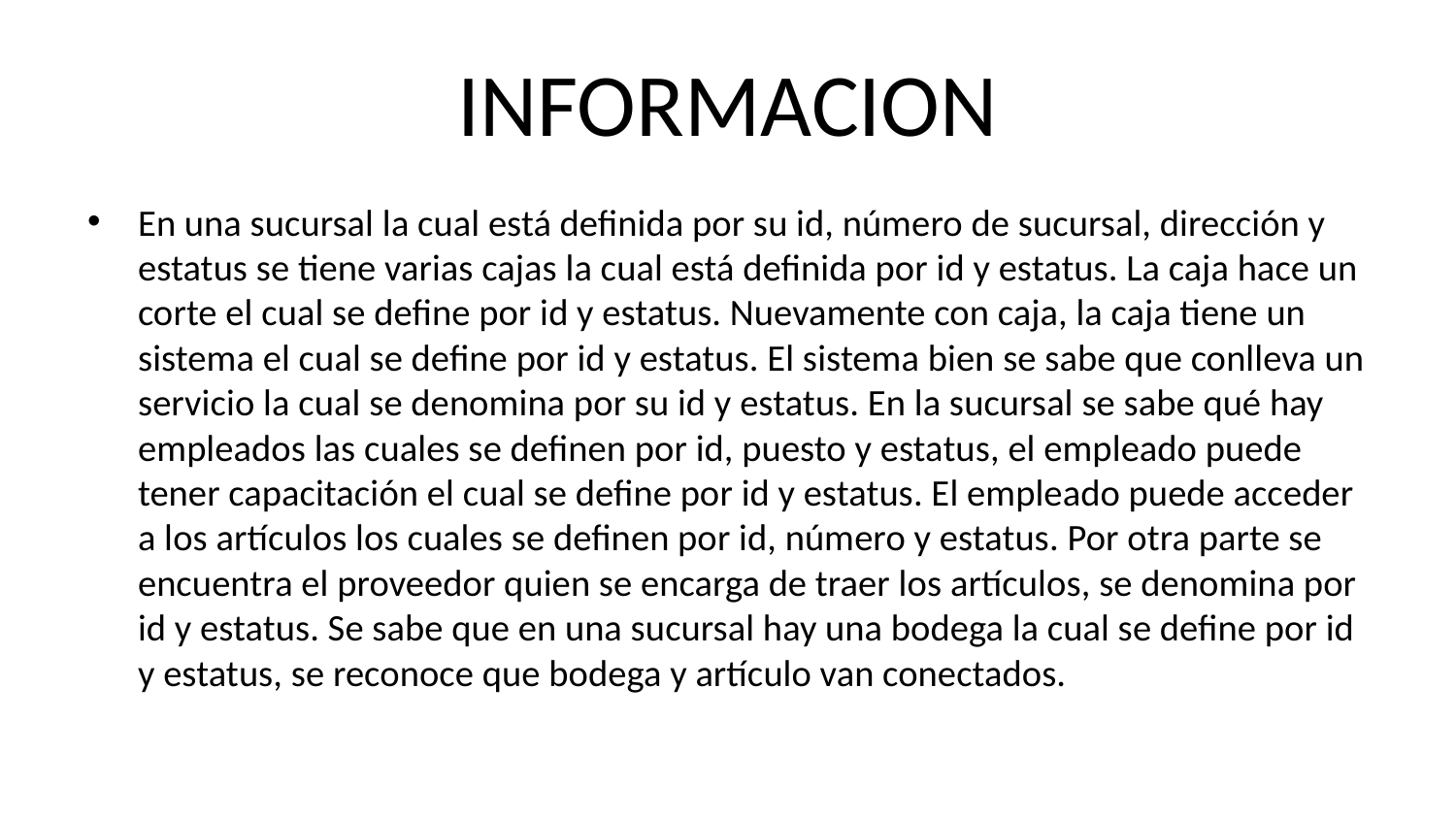

# INFORMACION
En una sucursal la cual está definida por su id, número de sucursal, dirección y estatus se tiene varias cajas la cual está definida por id y estatus. La caja hace un corte el cual se define por id y estatus. Nuevamente con caja, la caja tiene un sistema el cual se define por id y estatus. El sistema bien se sabe que conlleva un servicio la cual se denomina por su id y estatus. En la sucursal se sabe qué hay empleados las cuales se definen por id, puesto y estatus, el empleado puede tener capacitación el cual se define por id y estatus. El empleado puede acceder a los artículos los cuales se definen por id, número y estatus. Por otra parte se encuentra el proveedor quien se encarga de traer los artículos, se denomina por id y estatus. Se sabe que en una sucursal hay una bodega la cual se define por id y estatus, se reconoce que bodega y artículo van conectados.